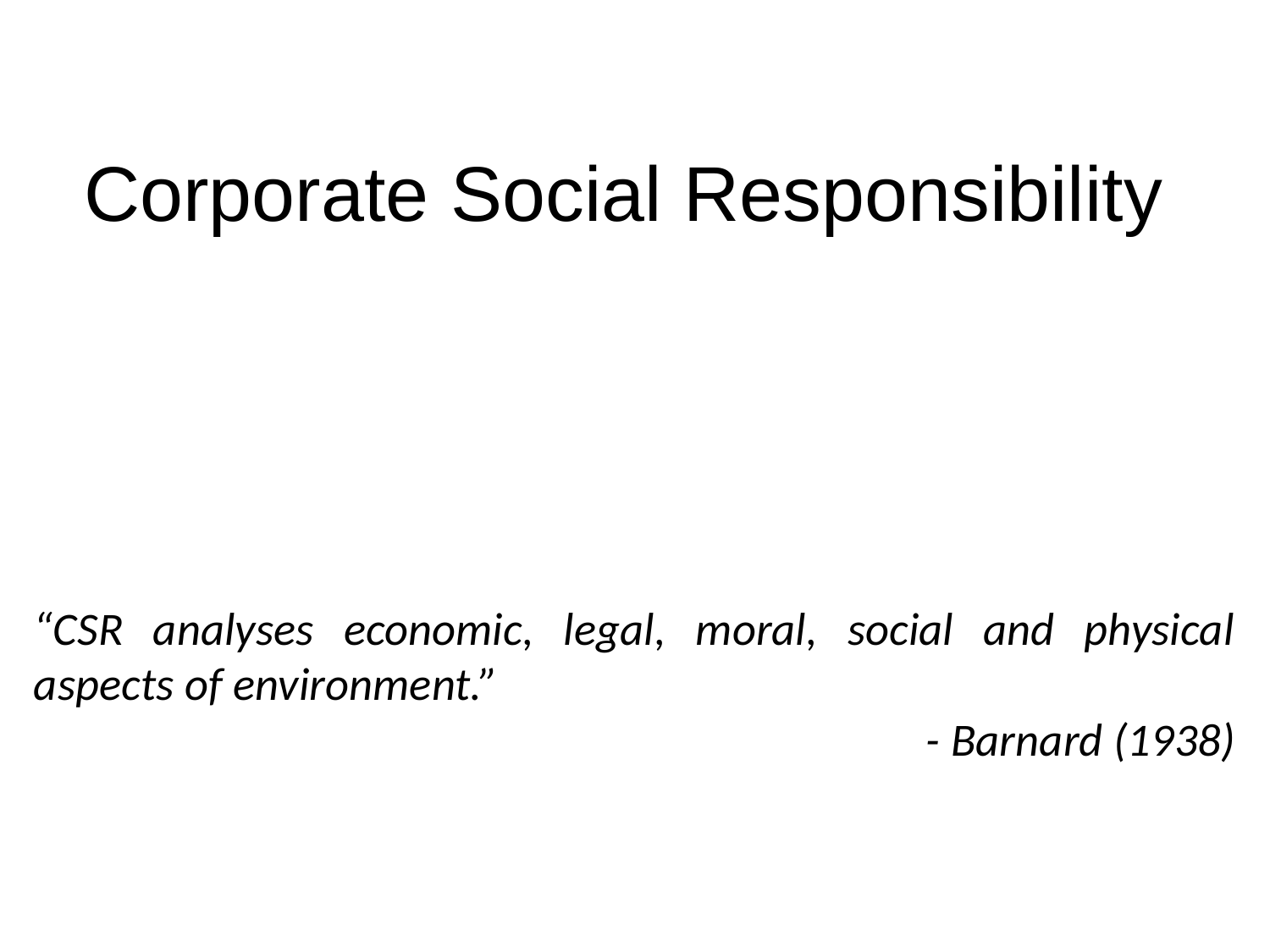

# Corporate Social Responsibility
“CSR analyses economic, legal, moral, social and physical aspects of environment.”
- Barnard (1938)